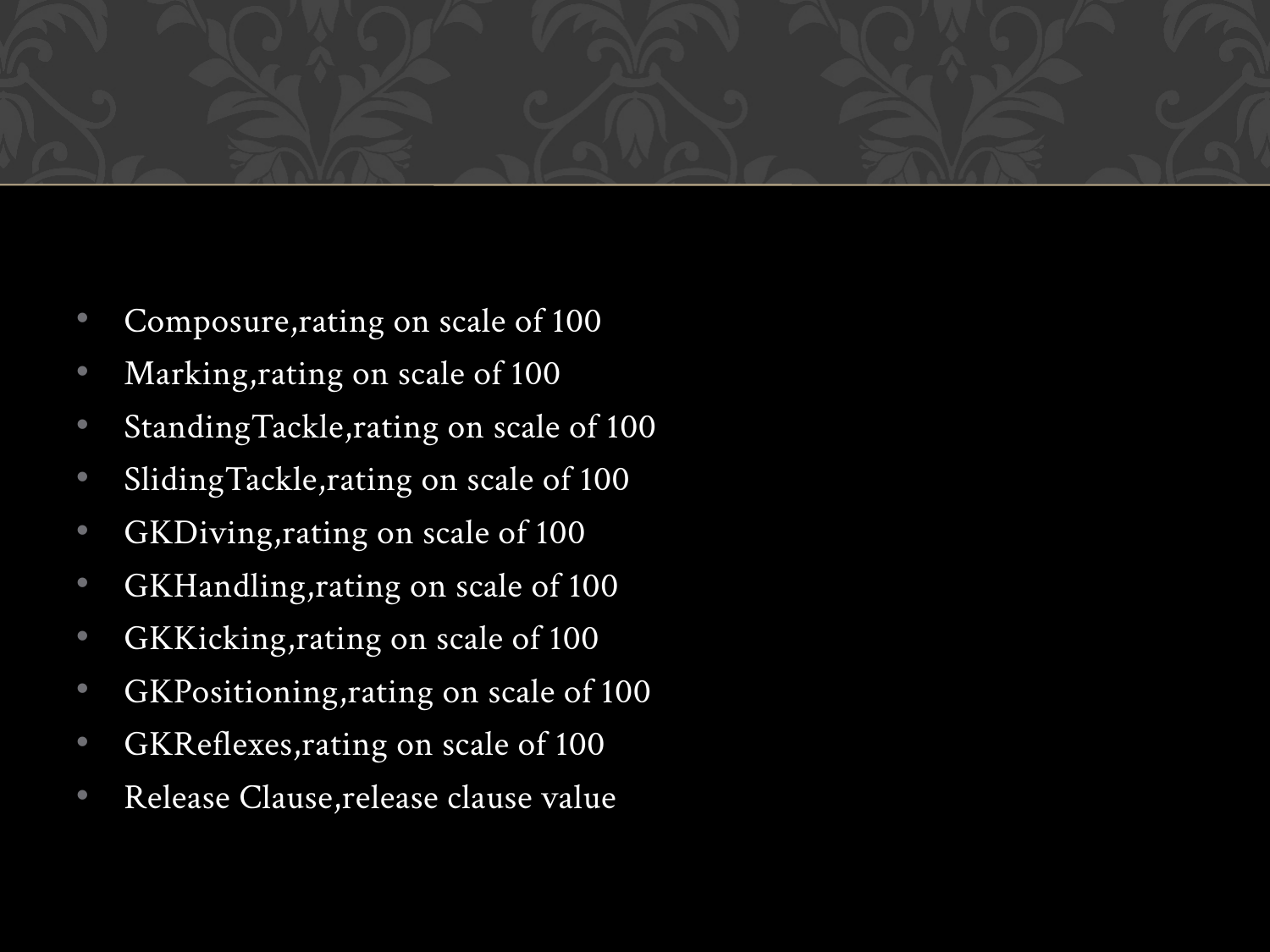

#
Composure,rating on scale of 100
Marking,rating on scale of 100
StandingTackle,rating on scale of 100
SlidingTackle,rating on scale of 100
GKDiving,rating on scale of 100
GKHandling,rating on scale of 100
GKKicking,rating on scale of 100
GKPositioning,rating on scale of 100
GKReflexes,rating on scale of 100
Release Clause,release clause value